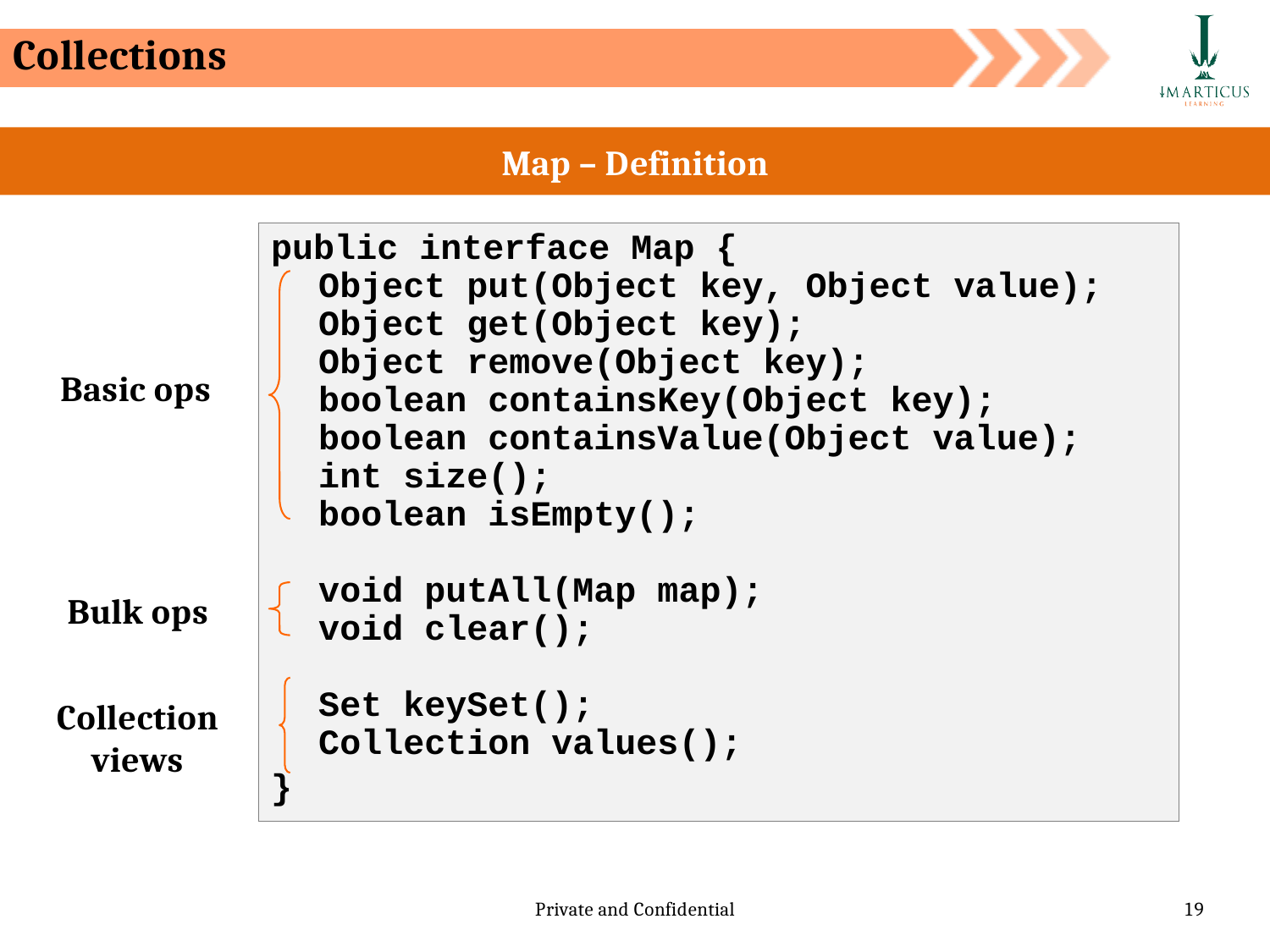

Collections

Map – Definition
public interface Map {
Object put(Object key, Object value);
Object get(Object key);
Object remove(Object key);
boolean containsKey(Object key);
boolean containsValue(Object value);
int size();
boolean isEmpty();
void putAll(Map map);
void clear();
Set keySet();
Collection values();
}

Basic ops
Bulk ops

Collection
views
19